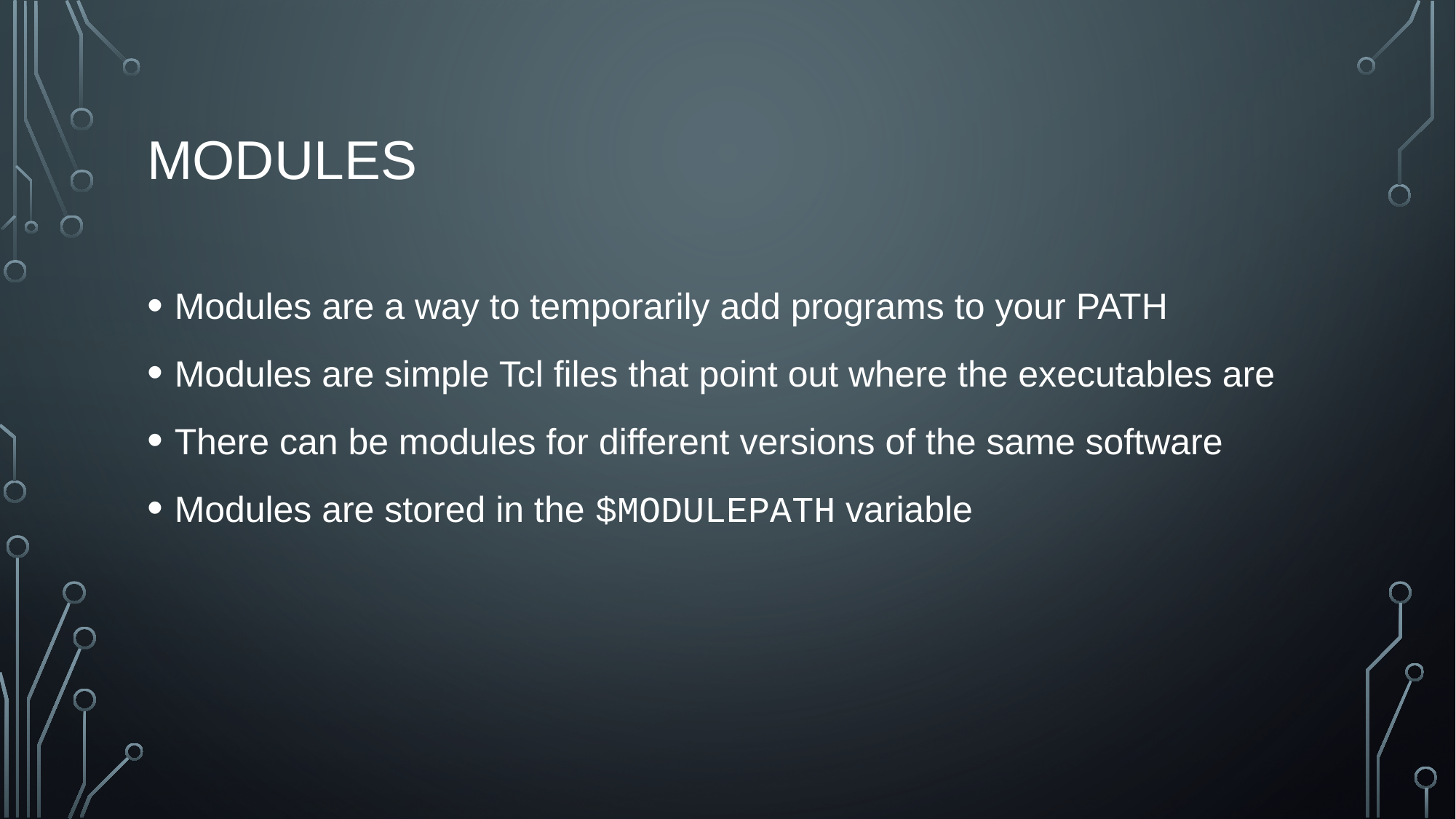

# Modules
Modules are a way to temporarily add programs to your PATH
Modules are simple Tcl files that point out where the executables are
There can be modules for different versions of the same software
Modules are stored in the $MODULEPATH variable